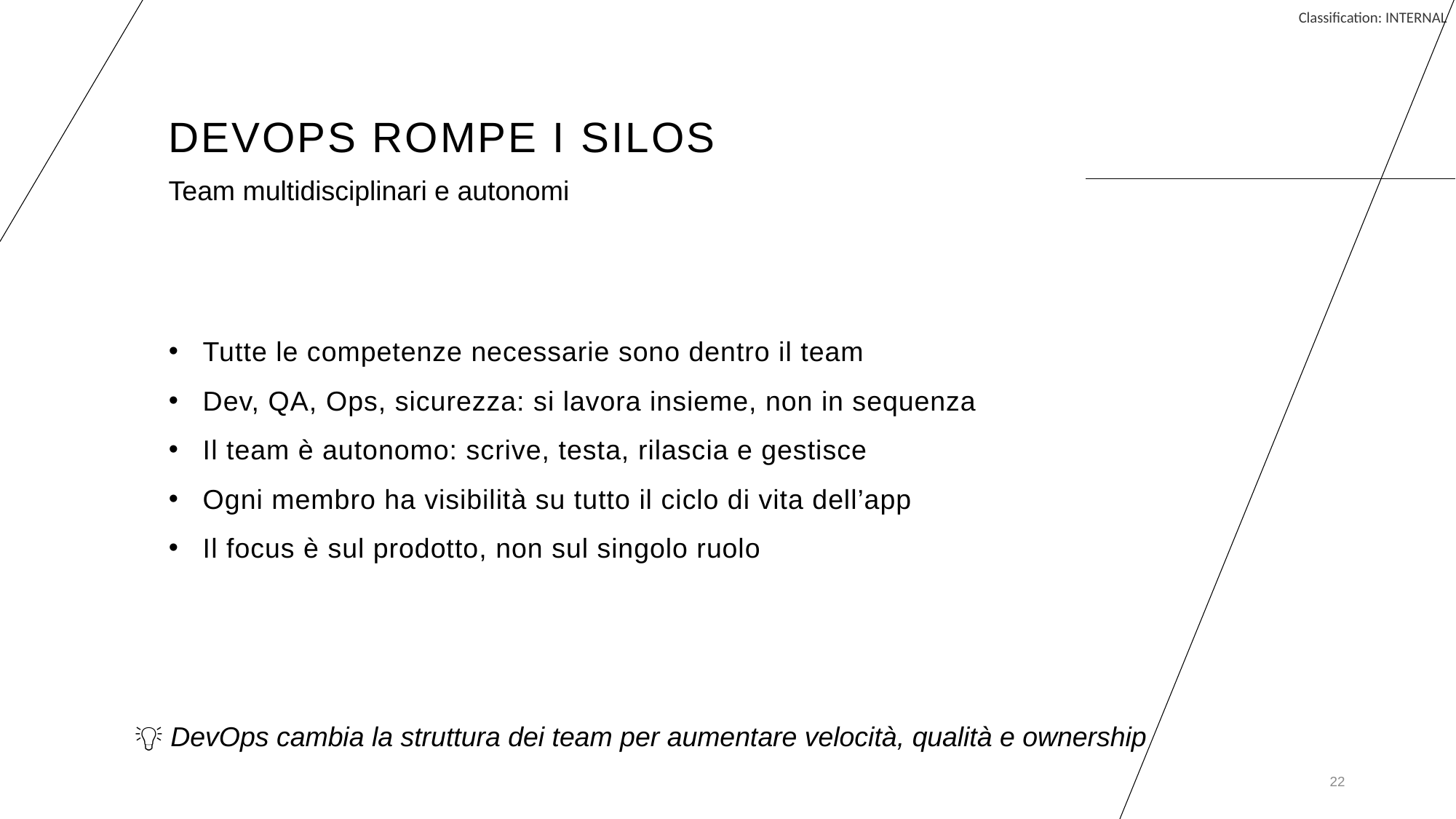

# DevOps rompe i silos
Team multidisciplinari e autonomi
Tutte le competenze necessarie sono dentro il team
Dev, QA, Ops, sicurezza: si lavora insieme, non in sequenza
Il team è autonomo: scrive, testa, rilascia e gestisce
Ogni membro ha visibilità su tutto il ciclo di vita dell’app
Il focus è sul prodotto, non sul singolo ruolo
💡 DevOps cambia la struttura dei team per aumentare velocità, qualità e ownership
22